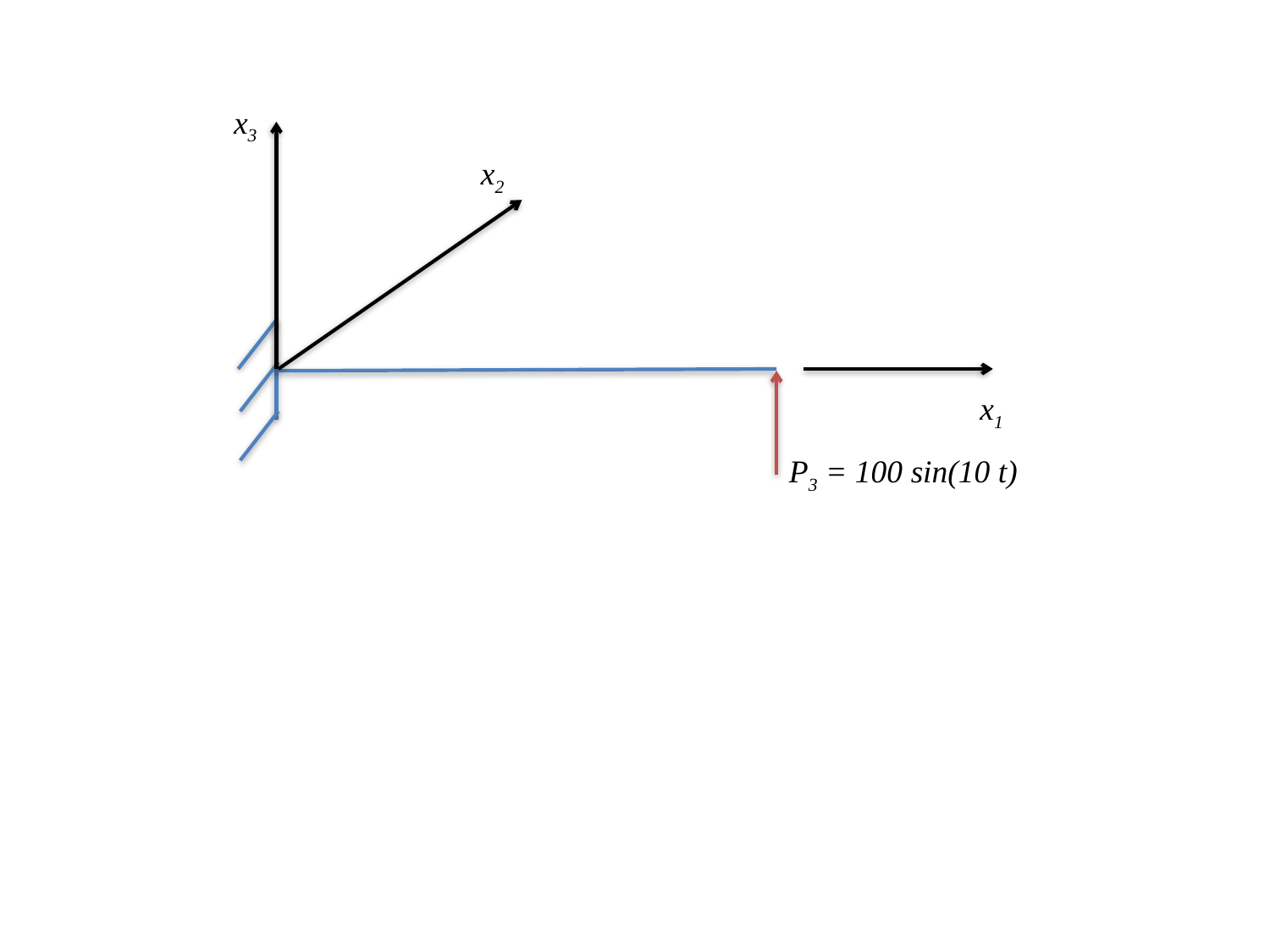

x3
x2
x1
P3 = 100 sin(10 t)